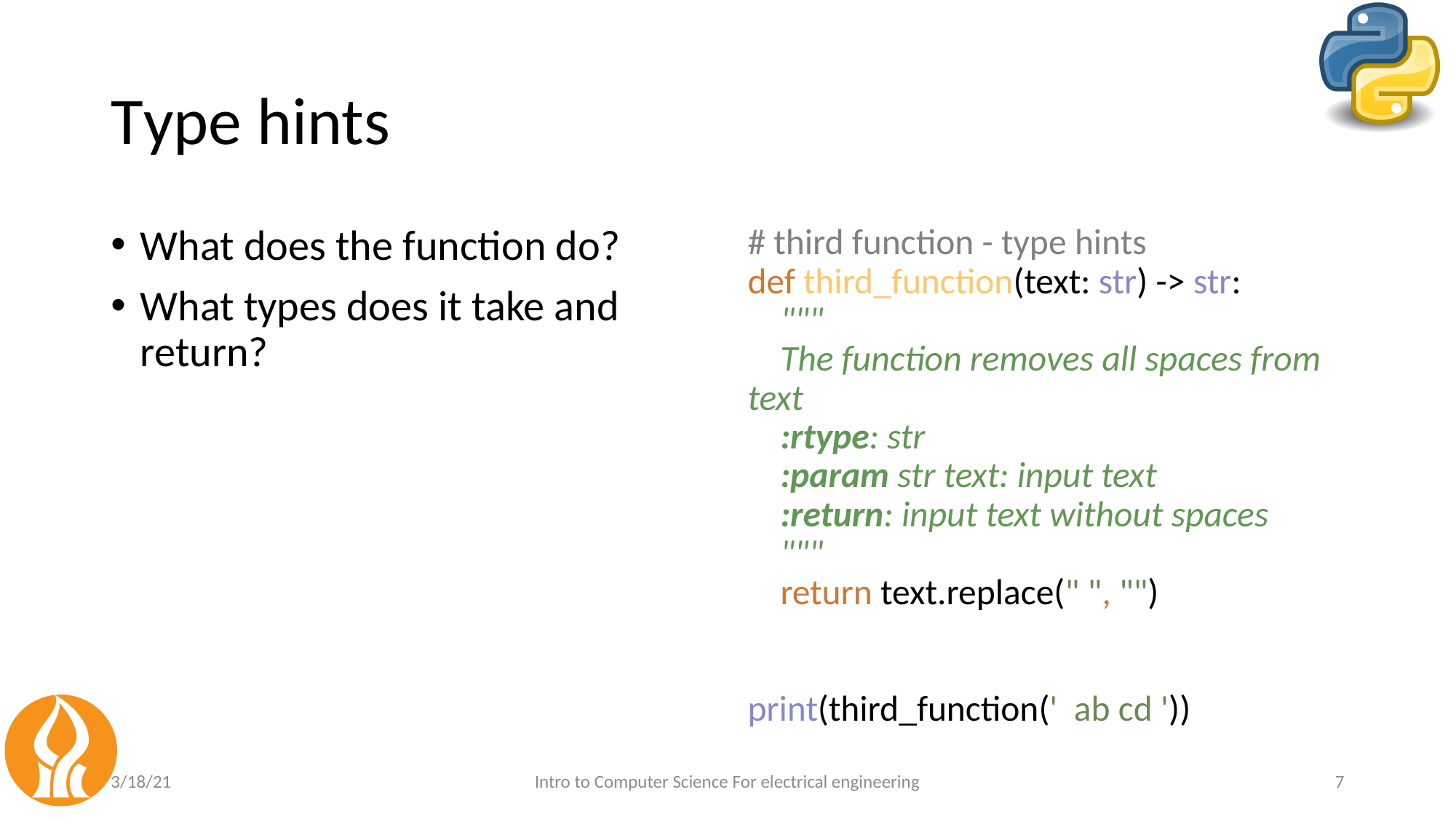

# Type hints
What does the function do?
What types does it take and return?

# third function - type hints def third_function(text: str) -> str: """ The function removes all spaces from text :rtype: str :param str text: input text :return: input text without spaces """ return text.replace(" ", "") print(third_function('  ab cd '))
3/18/21
Intro to Computer Science For electrical engineering
7